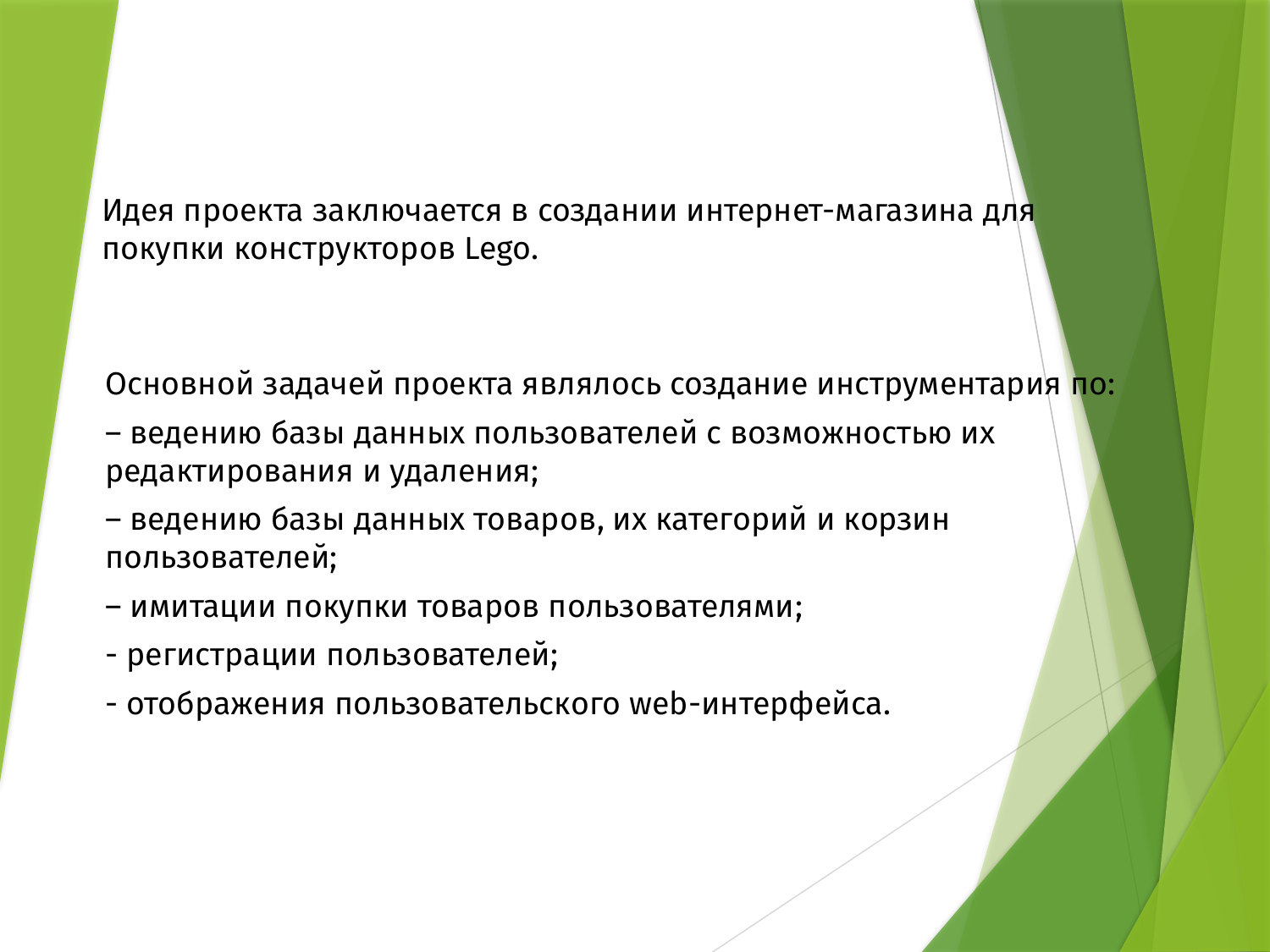

Идея проекта заключается в создании интернет-магазина для
покупки конструкторов Lego.
Основной задачей проекта являлось создание инструментария по:
– ведению базы данных пользователей с возможностью их редактирования и удаления;
– ведению базы данных товаров, их категорий и корзин пользователей;
– имитации покупки товаров пользователями;
- регистрации пользователей;
- отображения пользовательского web-интерфейса.